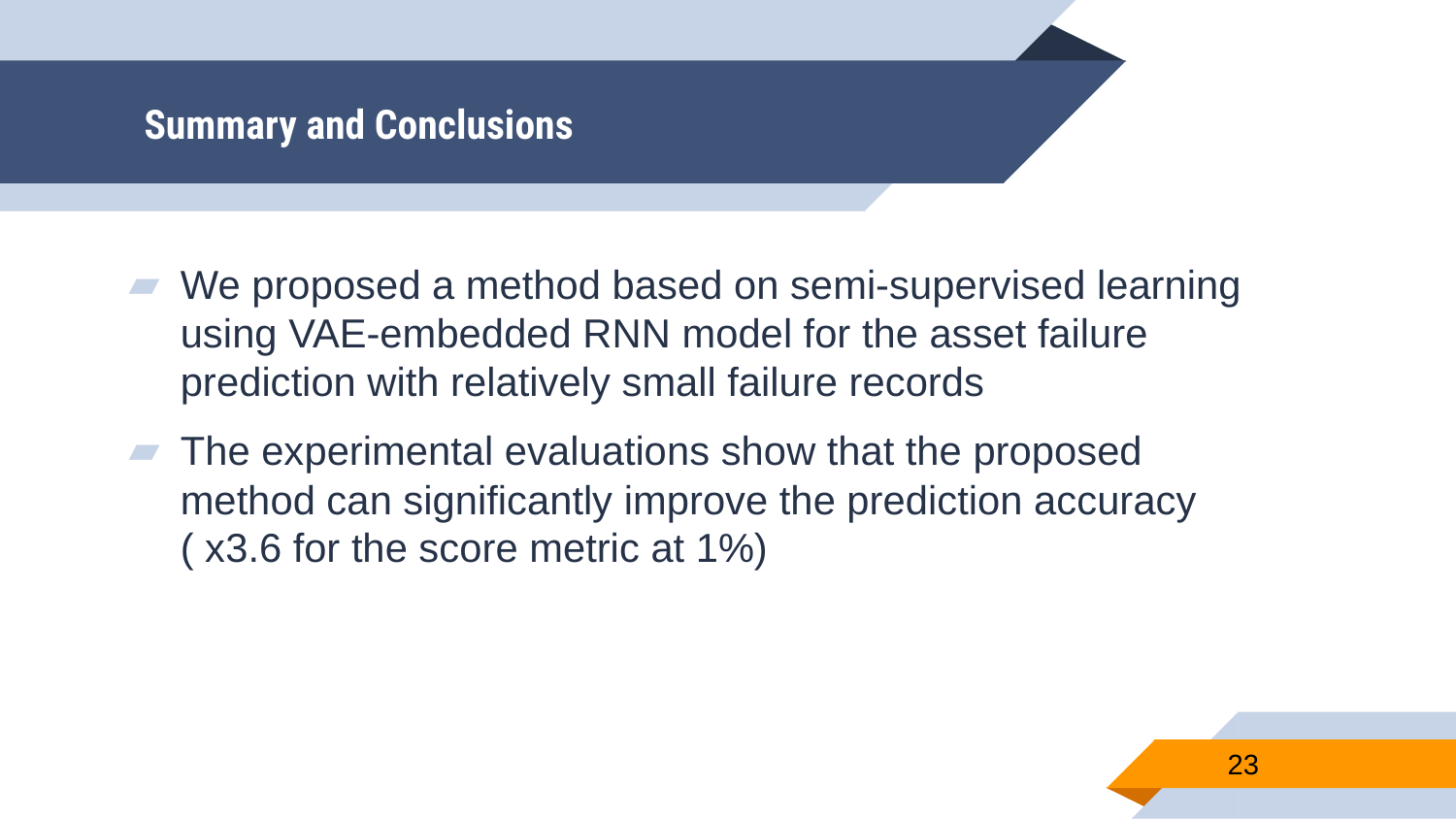

# Summary and Conclusions
We proposed a method based on semi-supervised learning using VAE-embedded RNN model for the asset failure prediction with relatively small failure records
The experimental evaluations show that the proposed method can significantly improve the prediction accuracy ( x3.6 for the score metric at 1%)
23